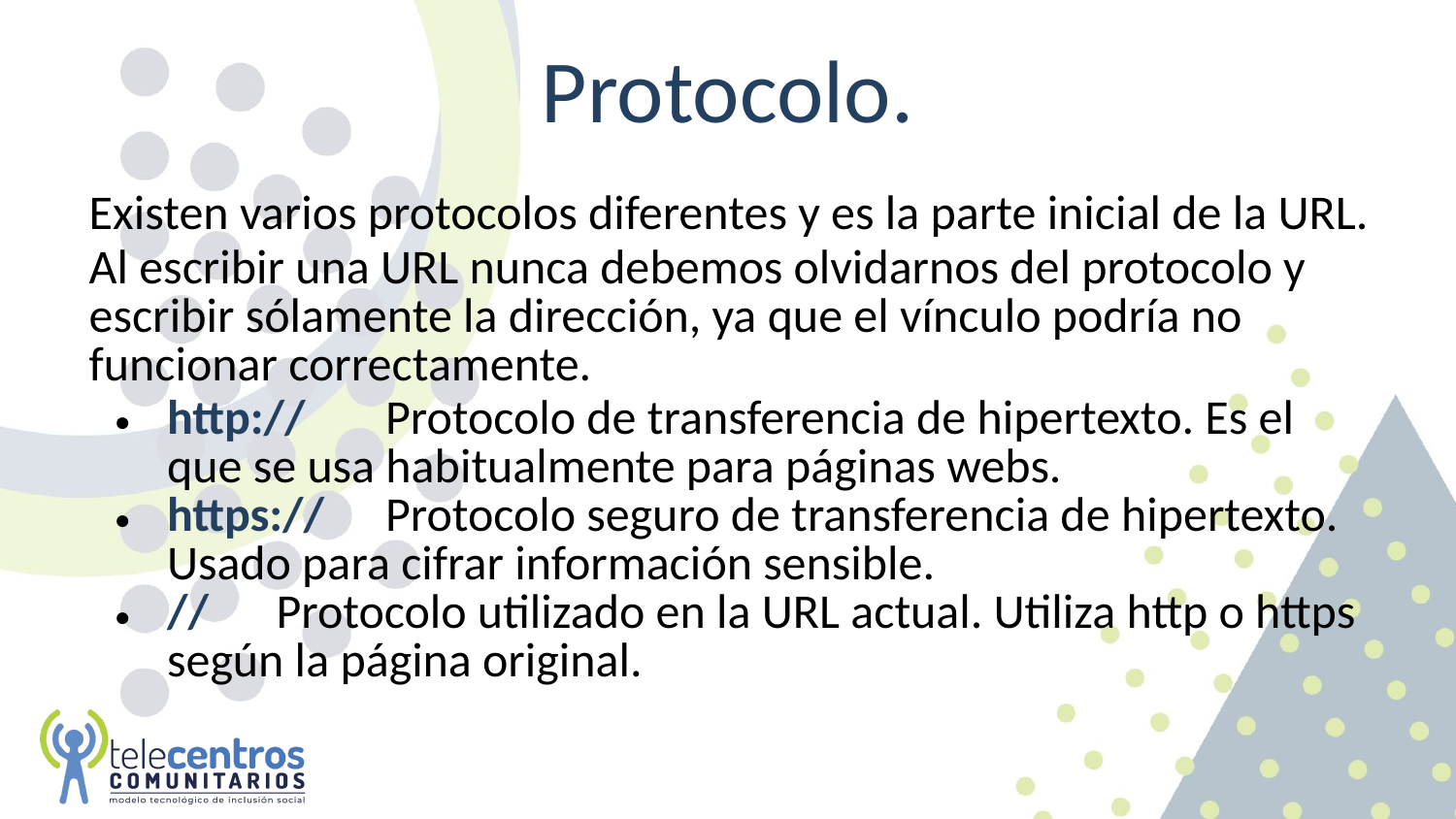

# Protocolo.
Existen varios protocolos diferentes y es la parte inicial de la URL.
Al escribir una URL nunca debemos olvidarnos del protocolo y escribir sólamente la dirección, ya que el vínculo podría no funcionar correctamente.
http://	Protocolo de transferencia de hipertexto. Es el que se usa habitualmente para páginas webs.
https://	Protocolo seguro de transferencia de hipertexto. Usado para cifrar información sensible.
//	Protocolo utilizado en la URL actual. Utiliza http o https según la página original.